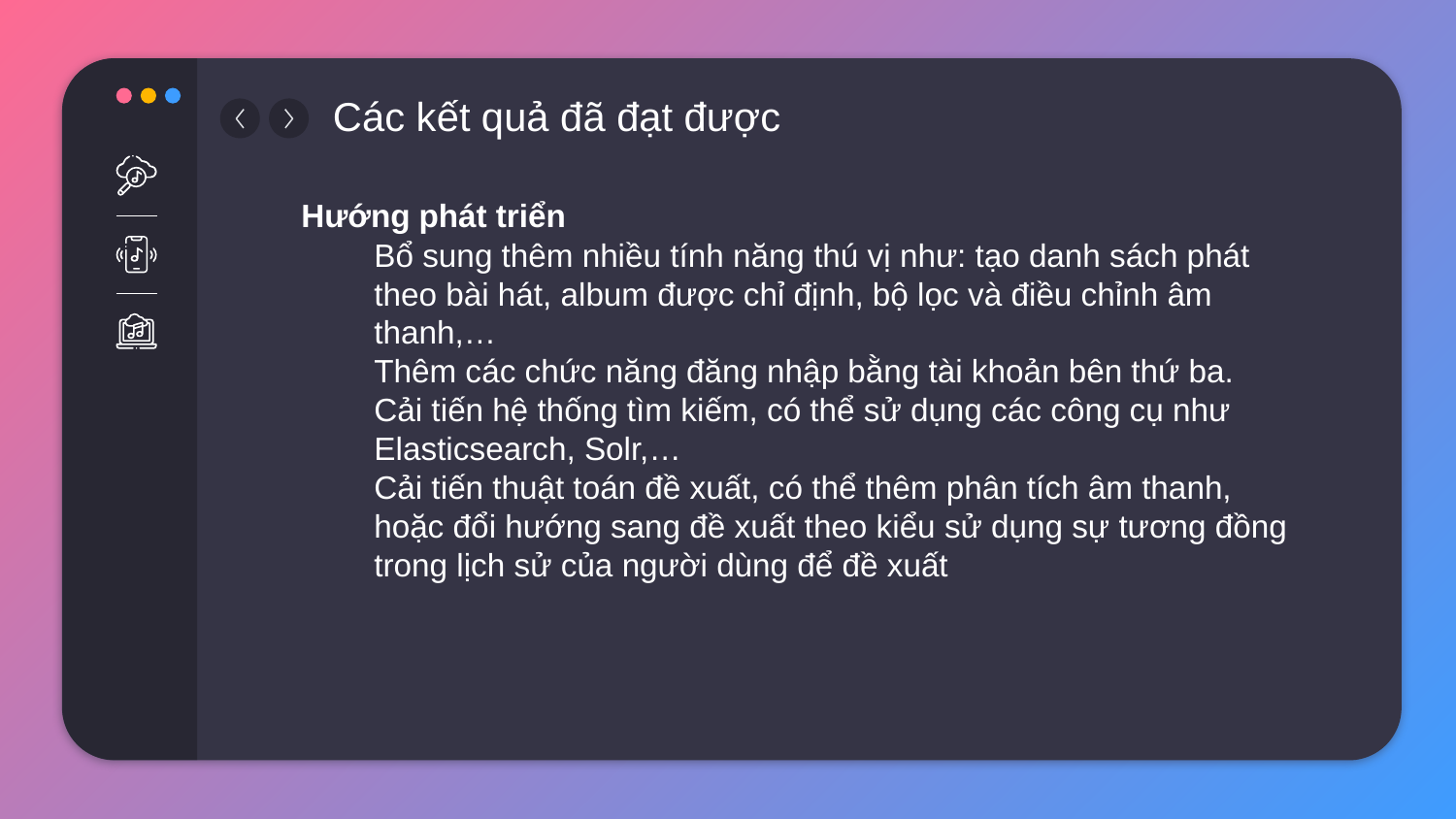

# Các kết quả đã đạt được
Hướng phát triển
Bổ sung thêm nhiều tính năng thú vị như: tạo danh sách phát theo bài hát, album được chỉ định, bộ lọc và điều chỉnh âm thanh,…
Thêm các chức năng đăng nhập bằng tài khoản bên thứ ba.
Cải tiến hệ thống tìm kiếm, có thể sử dụng các công cụ như Elasticsearch, Solr,…
Cải tiến thuật toán đề xuất, có thể thêm phân tích âm thanh, hoặc đổi hướng sang đề xuất theo kiểu sử dụng sự tương đồng trong lịch sử của người dùng để đề xuất